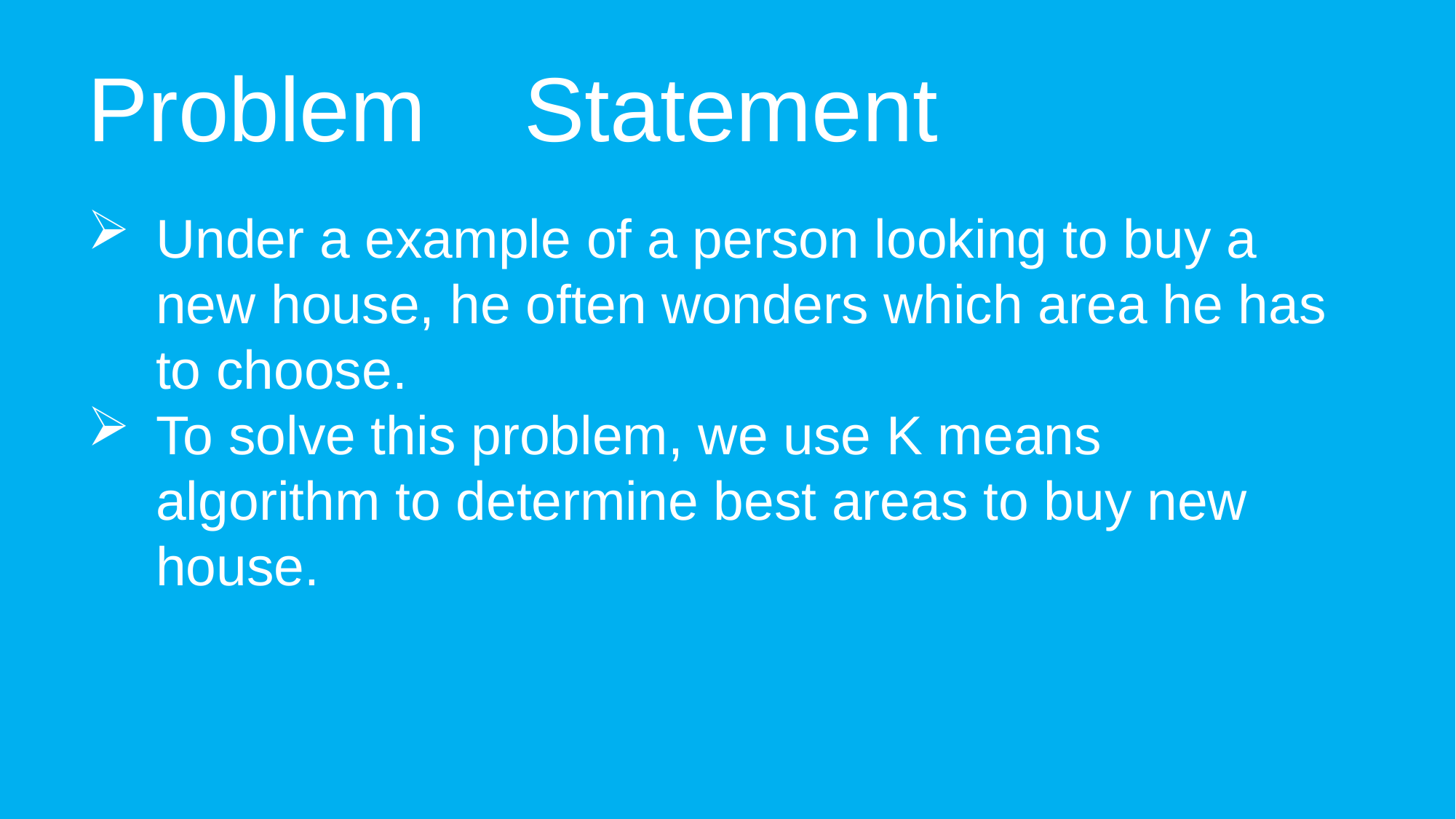

Problem	Statement
Under a example of a person looking to buy a new house, he often wonders which area he has to choose.
To solve this problem, we use K means algorithm to determine best areas to buy new house.